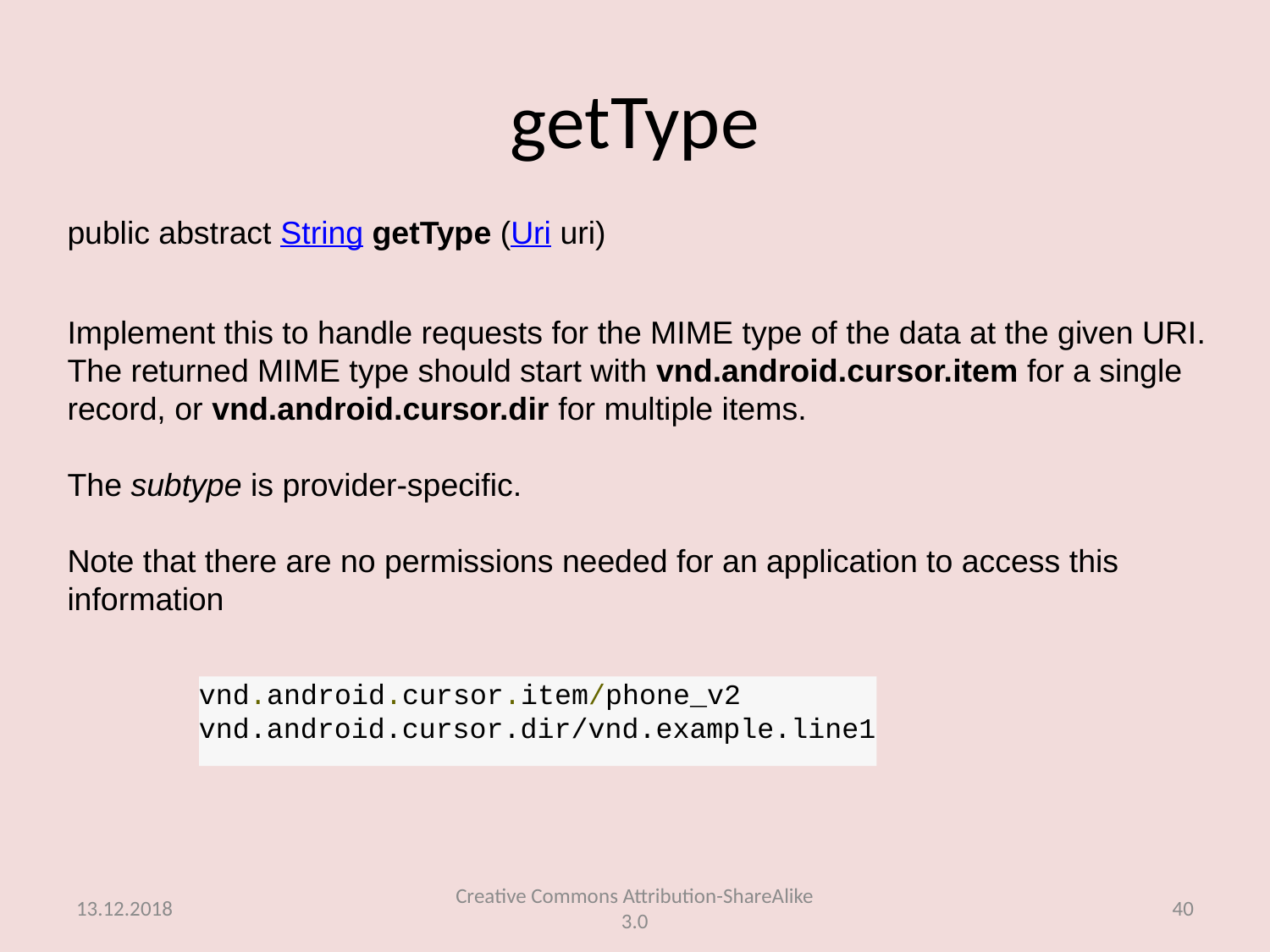

# getType
public abstract String getType (Uri uri)
Implement this to handle requests for the MIME type of the data at the given URI. The returned MIME type should start with vnd.android.cursor.item for a single record, or vnd.android.cursor.dir for multiple items.

The subtype is provider-specific.

Note that there are no permissions needed for an application to access this information

vnd.android.cursor.item/phone_v2
vnd.android.cursor.dir/vnd.example.line1
13.12.2018
Creative Commons Attribution-ShareAlike 3.0
40